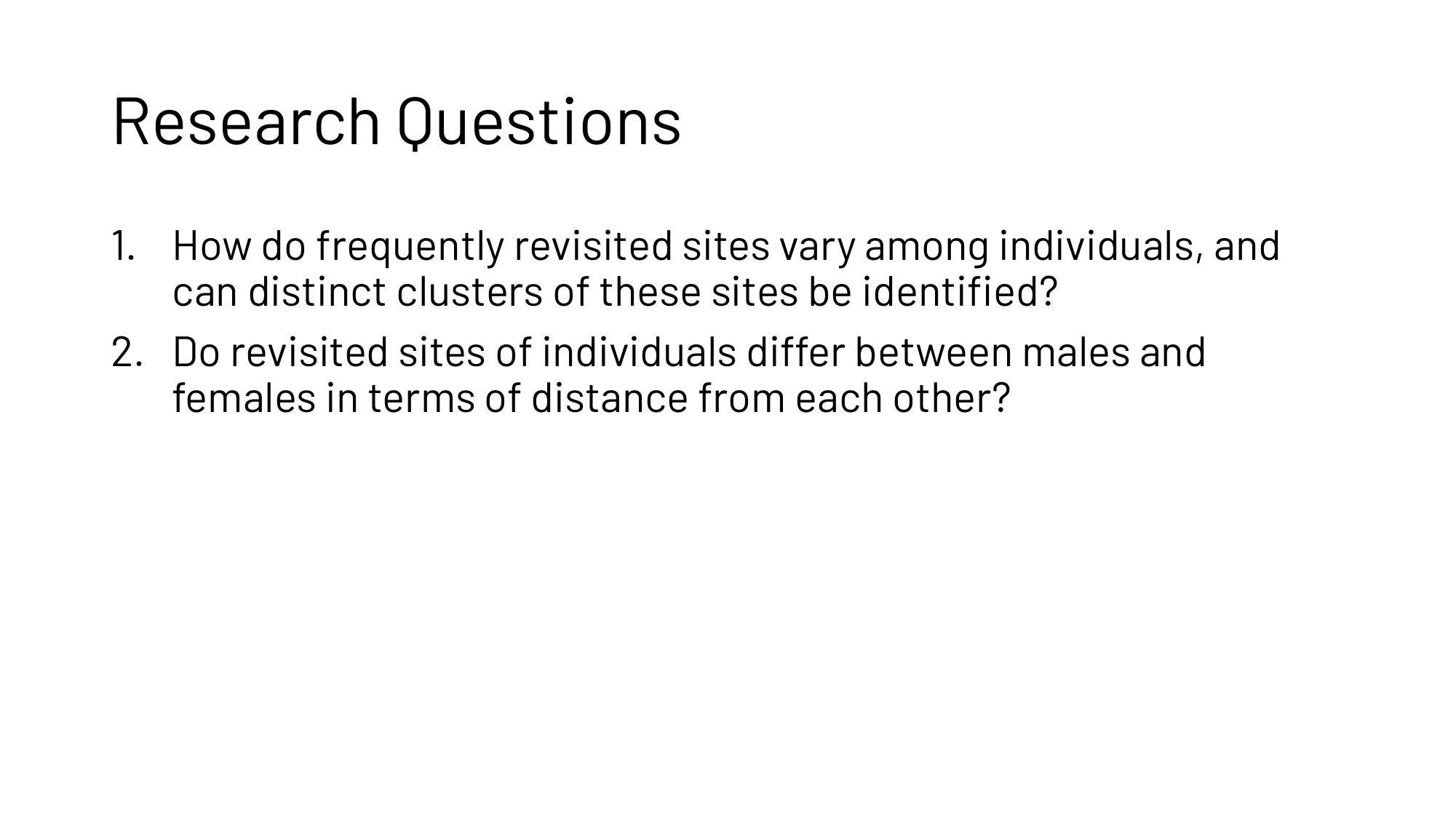

# Research Questions
How do frequently revisited sites vary among individuals, and can distinct clusters of these sites be identified?
Do revisited sites of individuals differ between males and females in terms of distance from each other?